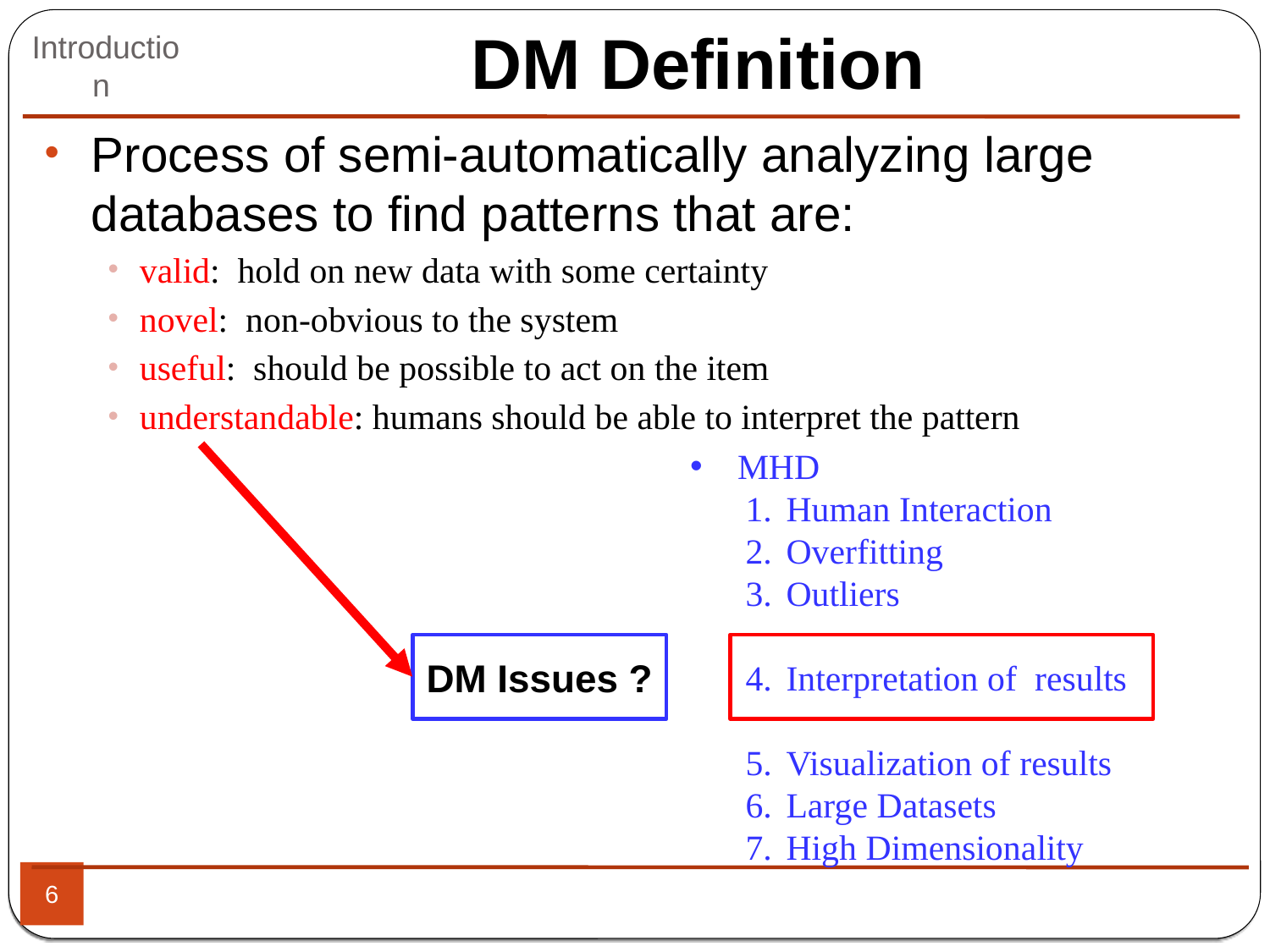

Introduction
DM Definition

Process of semi-automatically analyzing large databases to find patterns that are:
valid:  hold on new data with some certainty
novel:  non-obvious to the system
useful:  should be possible to act on the item
understandable: humans should be able to interpret the pattern

MHD
Human Interaction
Overfitting
Outliers

Interpretation of  results

Visualization of results
Large Datasets
High Dimensionality

DM Issues ?

6